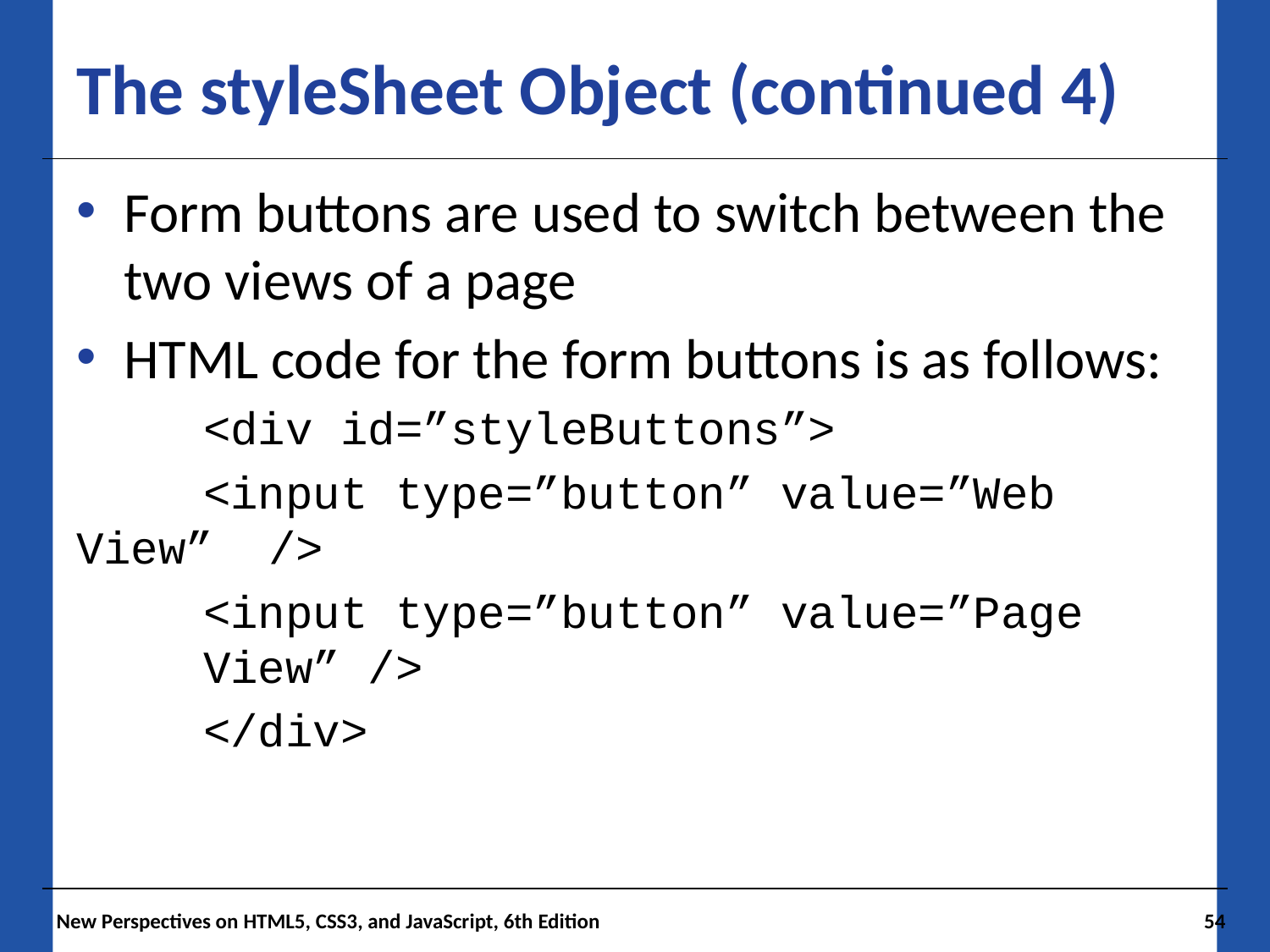

# The styleSheet Object (continued 4)
Form buttons are used to switch between the two views of a page
HTML code for the form buttons is as follows:
	<div id=”styleButtons”>
	<input type=”button” value=”Web 	View”  />
	<input type=”button” value=”Page 	View” />
	</div>
         New Perspectives on HTML5, CSS3, and JavaScript, 6th Edition
54